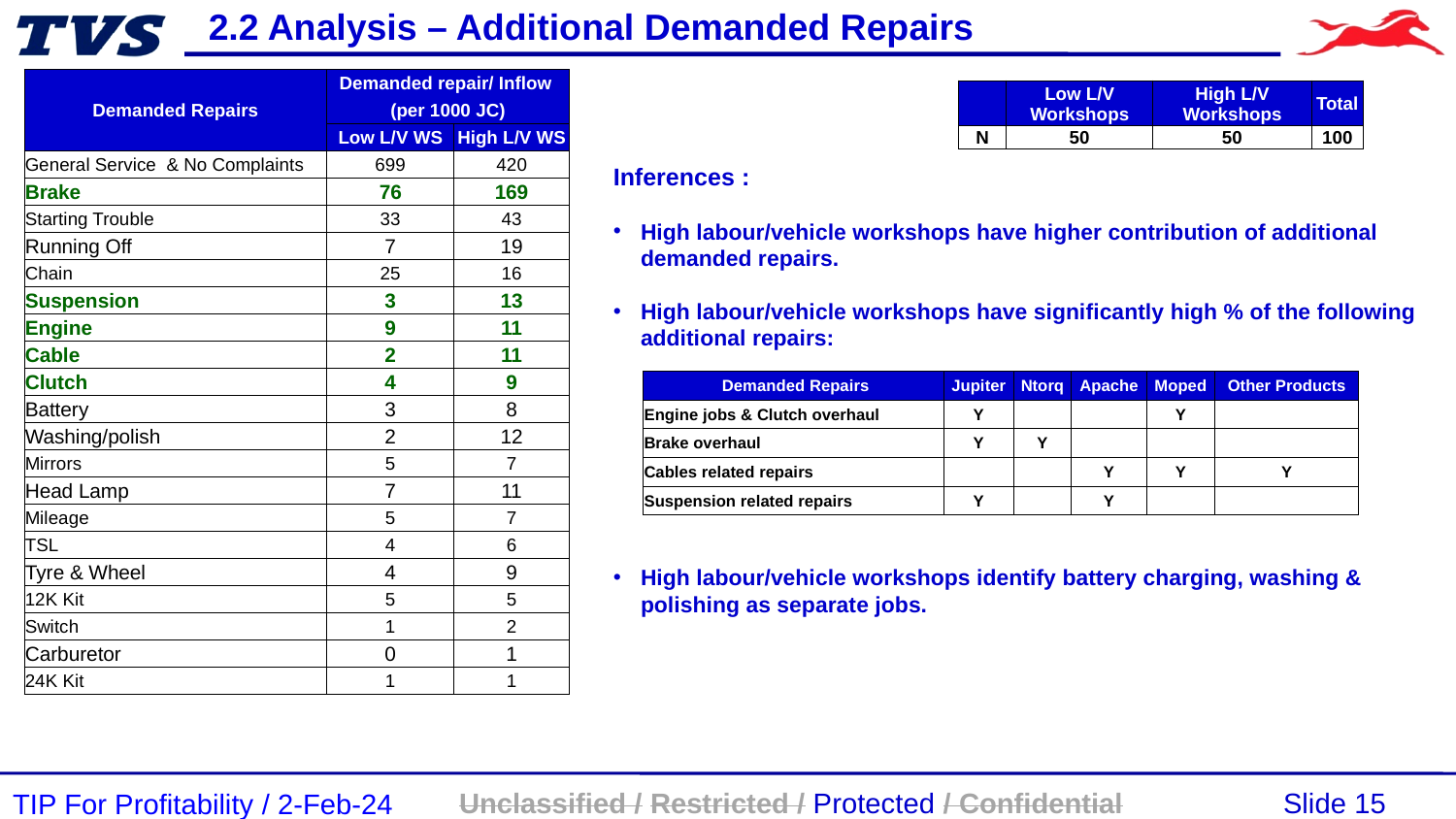

2.2 Analysis – Additional Demanded Repairs
| Demanded Repairs | Demanded repair/ Inflow |  |
| --- | --- | --- |
|  | (per 1000 JC) |  |
|  | Low L/V WS | High L/V WS |
| General Service & No Complaints | 699 | 420 |
| Brake | 76 | 169 |
| Starting Trouble | 33 | 43 |
| Running Off | 7 | 19 |
| Chain | 25 | 16 |
| Suspension | 3 | 13 |
| Engine | 9 | 11 |
| Cable | 2 | 11 |
| Clutch | 4 | 9 |
| Battery | 3 | 8 |
| Washing/polish | 2 | 12 |
| Mirrors | 5 | 7 |
| Head Lamp | 7 | 11 |
| Mileage | 5 | 7 |
| TSL | 4 | 6 |
| Tyre & Wheel | 4 | 9 |
| 12K Kit | 5 | 5 |
| Switch | 1 | 2 |
| Carburetor | 0 | 1 |
| 24K Kit | 1 | 1 |
|  | Low L/V Workshops | High L/V Workshops | Total |
| --- | --- | --- | --- |
| N | 50 | 50 | 100 |
Inferences :

High labour/vehicle workshops have higher contribution of additional demanded repairs.

High labour/vehicle workshops have significantly high % of the following additional repairs:

High labour/vehicle workshops identify battery charging, washing & polishing as separate jobs.

Part analysis also shows higher consumption of brake shoe/pad (130mm dia i.e. for Jupiter) and steering cone kit (Jupiter).

| Demanded Repairs | Jupiter | Ntorq | Apache | Moped | Other Products |
| --- | --- | --- | --- | --- | --- |
| Engine jobs & Clutch overhaul | Y |  |  | Y |  |
| Brake overhaul | Y | Y |  |  |  |
| Cables related repairs |  |  | Y | Y | Y |
| Suspension related repairs | Y |  | Y |  |  |